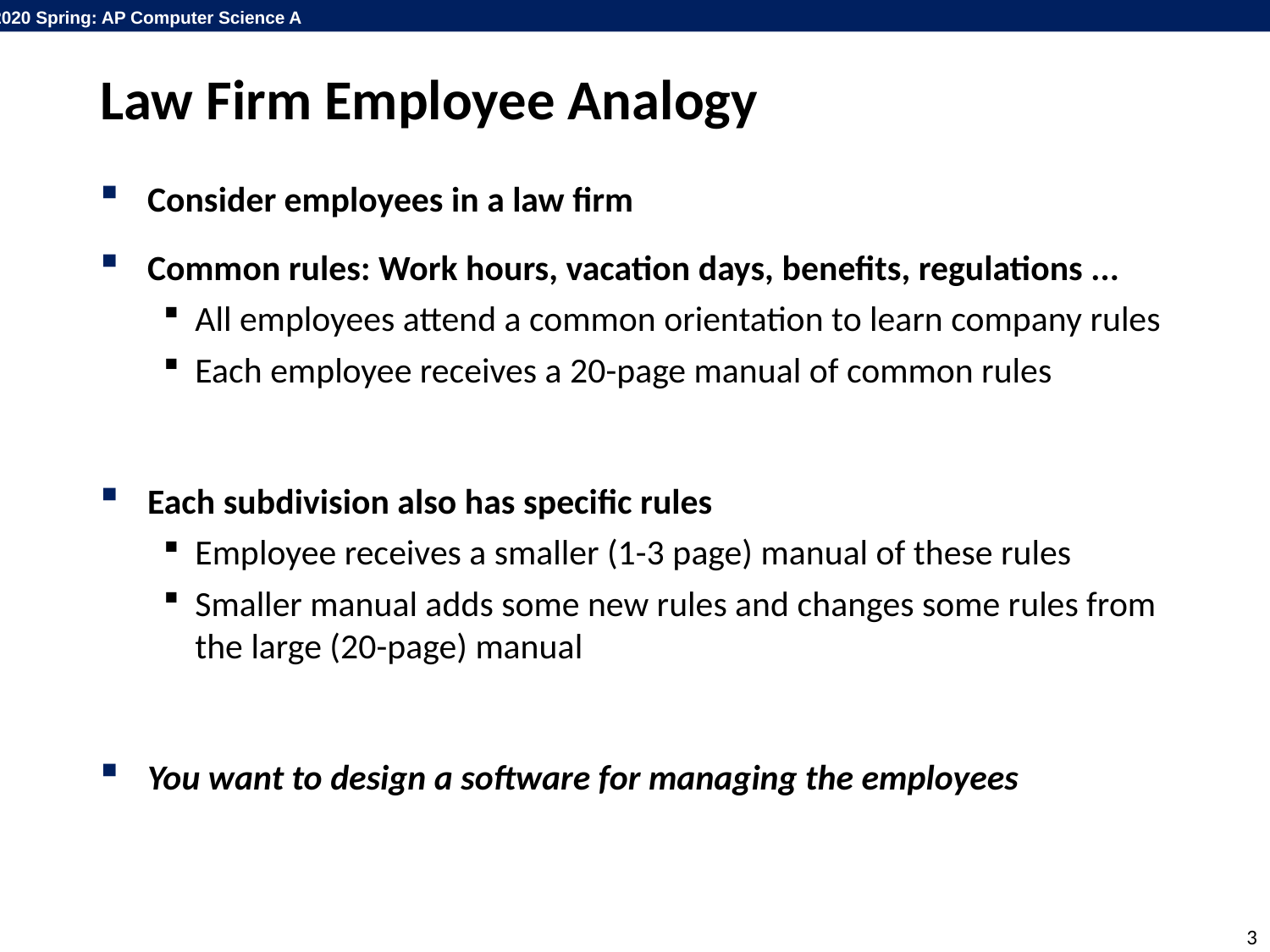

# Law Firm Employee Analogy
Consider employees in a law firm
Common rules: Work hours, vacation days, benefits, regulations ...
All employees attend a common orientation to learn company rules
Each employee receives a 20-page manual of common rules

Each subdivision also has specific rules
Employee receives a smaller (1-3 page) manual of these rules
Smaller manual adds some new rules and changes some rules from the large (20-page) manual

You want to design a software for managing the employees
3